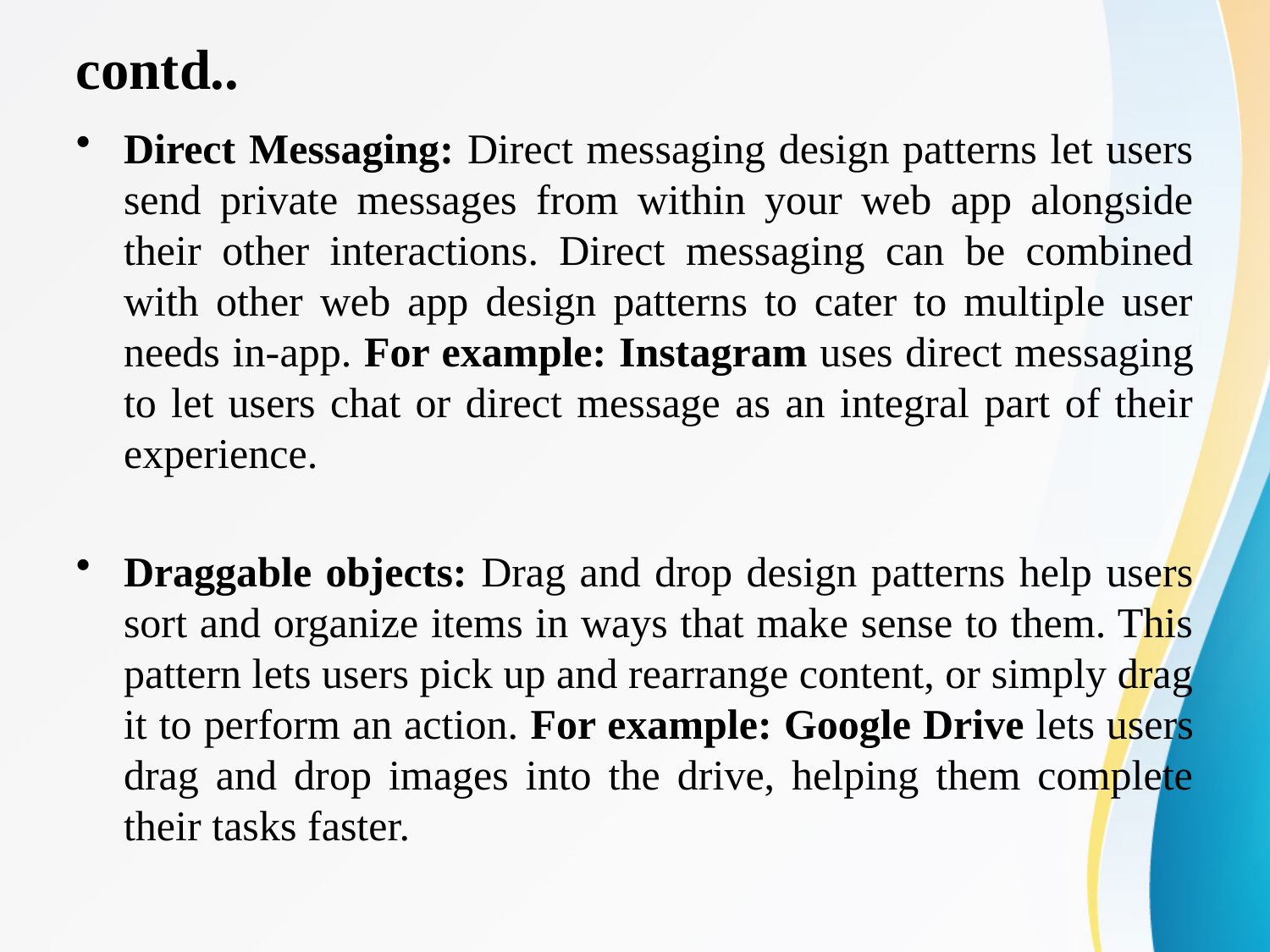

# contd..
Direct Messaging: Direct messaging design patterns let users send private messages from within your web app alongside their other interactions. Direct messaging can be combined with other web app design patterns to cater to multiple user needs in-app. For example: Instagram uses direct messaging to let users chat or direct message as an integral part of their experience.

Draggable objects: Drag and drop design patterns help users sort and organize items in ways that make sense to them. This pattern lets users pick up and rearrange content, or simply drag it to perform an action. For example: Google Drive lets users drag and drop images into the drive, helping them complete their tasks faster.

47